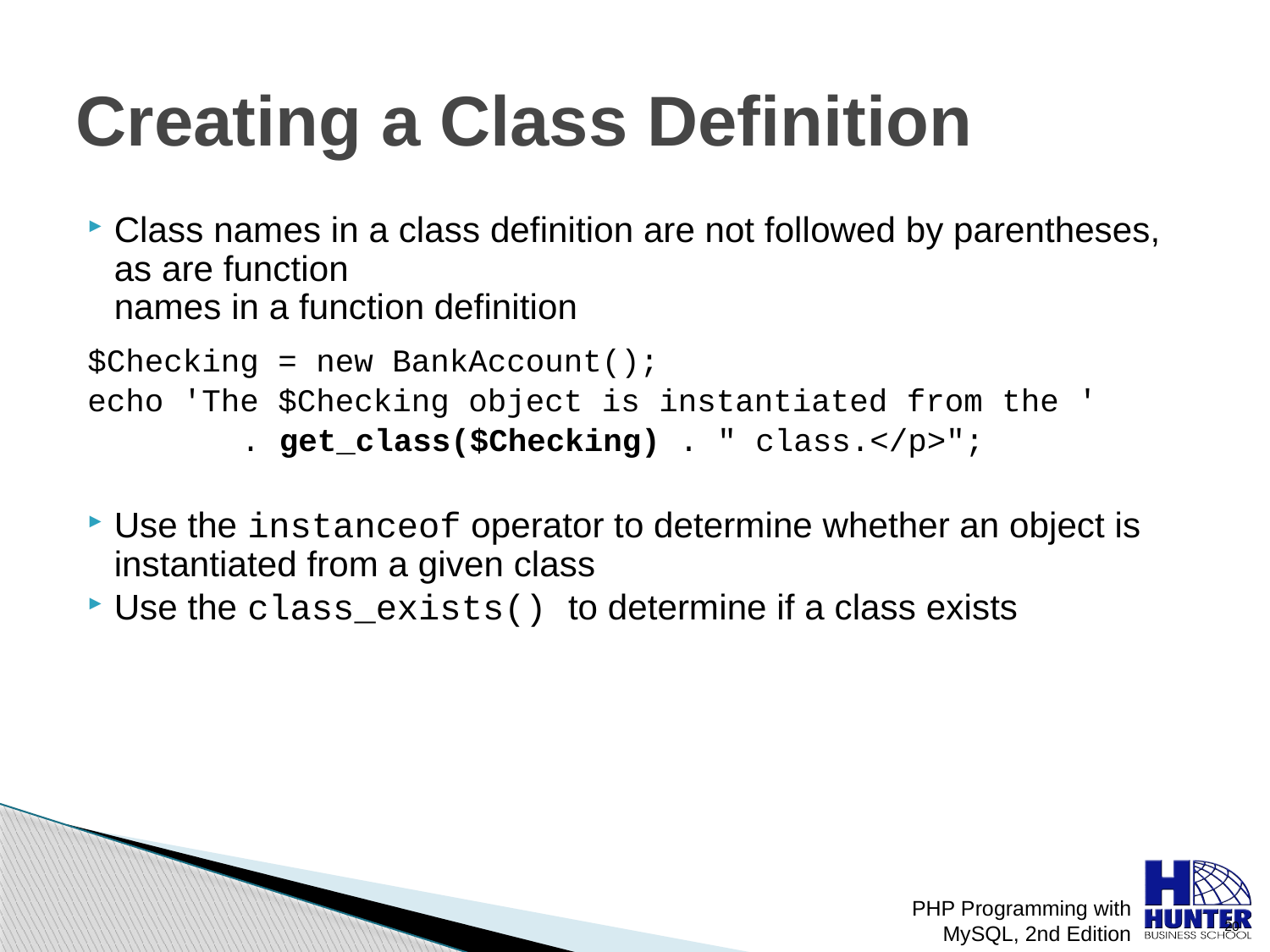

# Creating a Class Definition
Class names in a class definition are not followed by parentheses, as are function
names in a function definition
$Checking = new BankAccount();
echo 'The $Checking object is instantiated from the '
		. get_class($Checking) . " class.</p>";

Use the instanceof operator to determine whether an object is instantiated from a given class
Use the class_exists() to determine if a class exists

PHP Programming with MySQL, 2nd Edition
 20